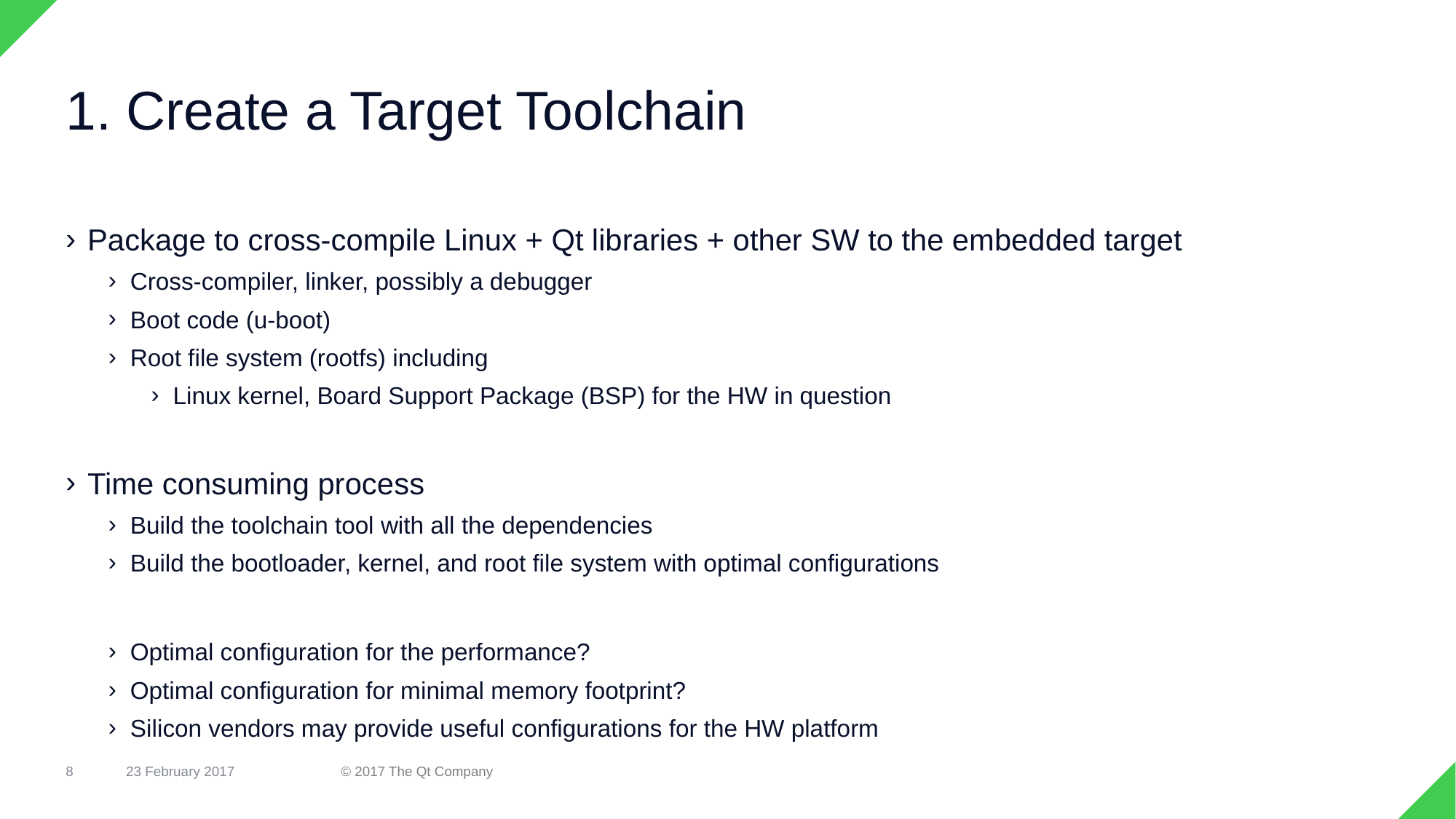

# 1. Create a Target Toolchain
Package to cross-compile Linux + Qt libraries + other SW to the embedded target
Cross-compiler, linker, possibly a debugger
Boot code (u-boot)
Root file system (rootfs) including
Linux kernel, Board Support Package (BSP) for the HW in question

Time consuming process
Build the toolchain tool with all the dependencies
Build the bootloader, kernel, and root file system with optimal configurations

Optimal configuration for the performance?
Optimal configuration for minimal memory footprint?
Silicon vendors may provide useful configurations for the HW platform
8
23 February 2017
© 2017 The Qt Company